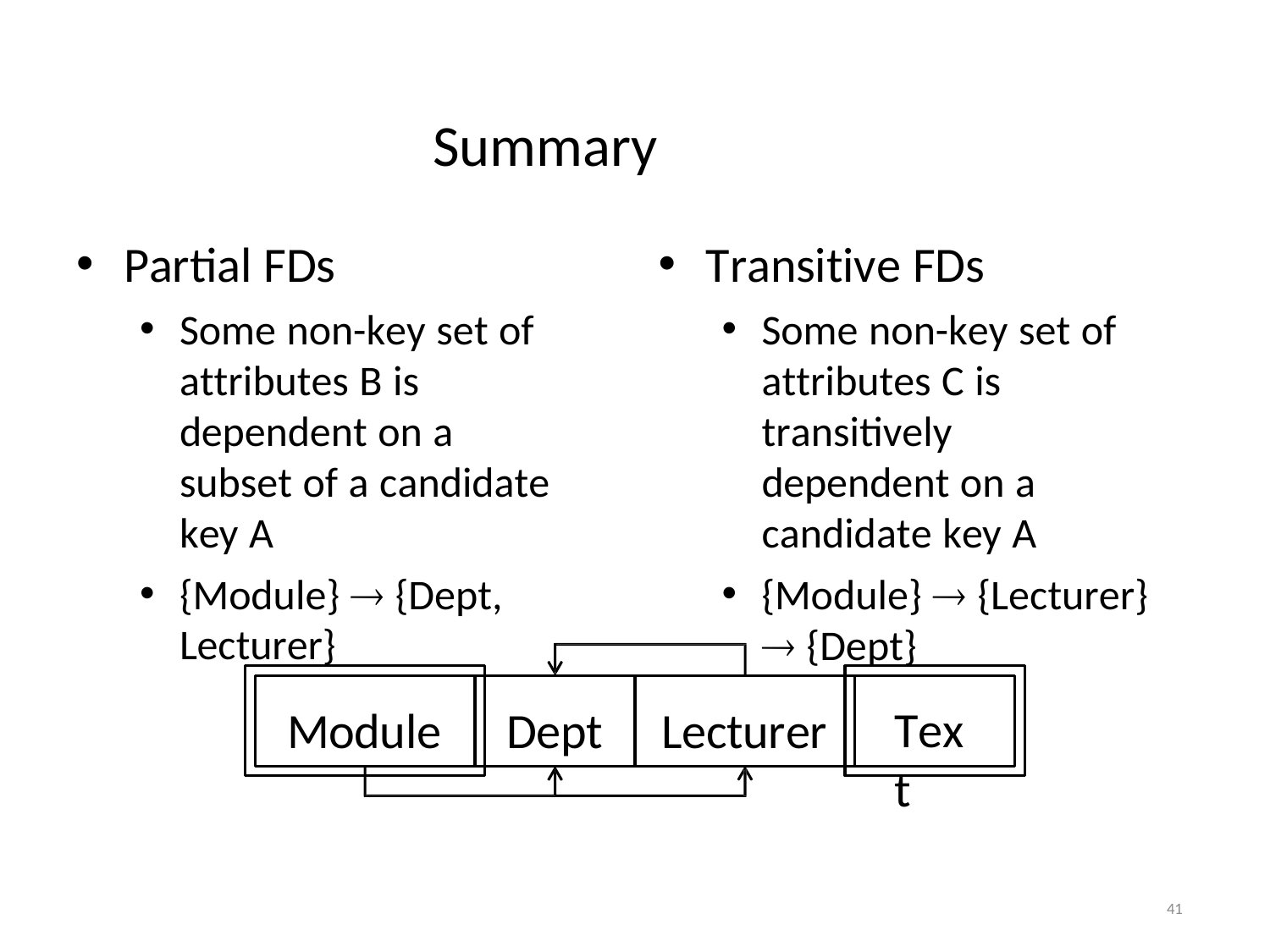

# Summary
Transitive FDs
Some non-key set of attributes C is transitively dependent on a candidate key A
{Module} → {Lecturer}
→ {Dept}
Partial FDs
Some non-key set of attributes B is dependent on a subset of a candidate key A
{Module} → {Dept,
Lecturer}

Module
Dept
Lecturer
Text

41